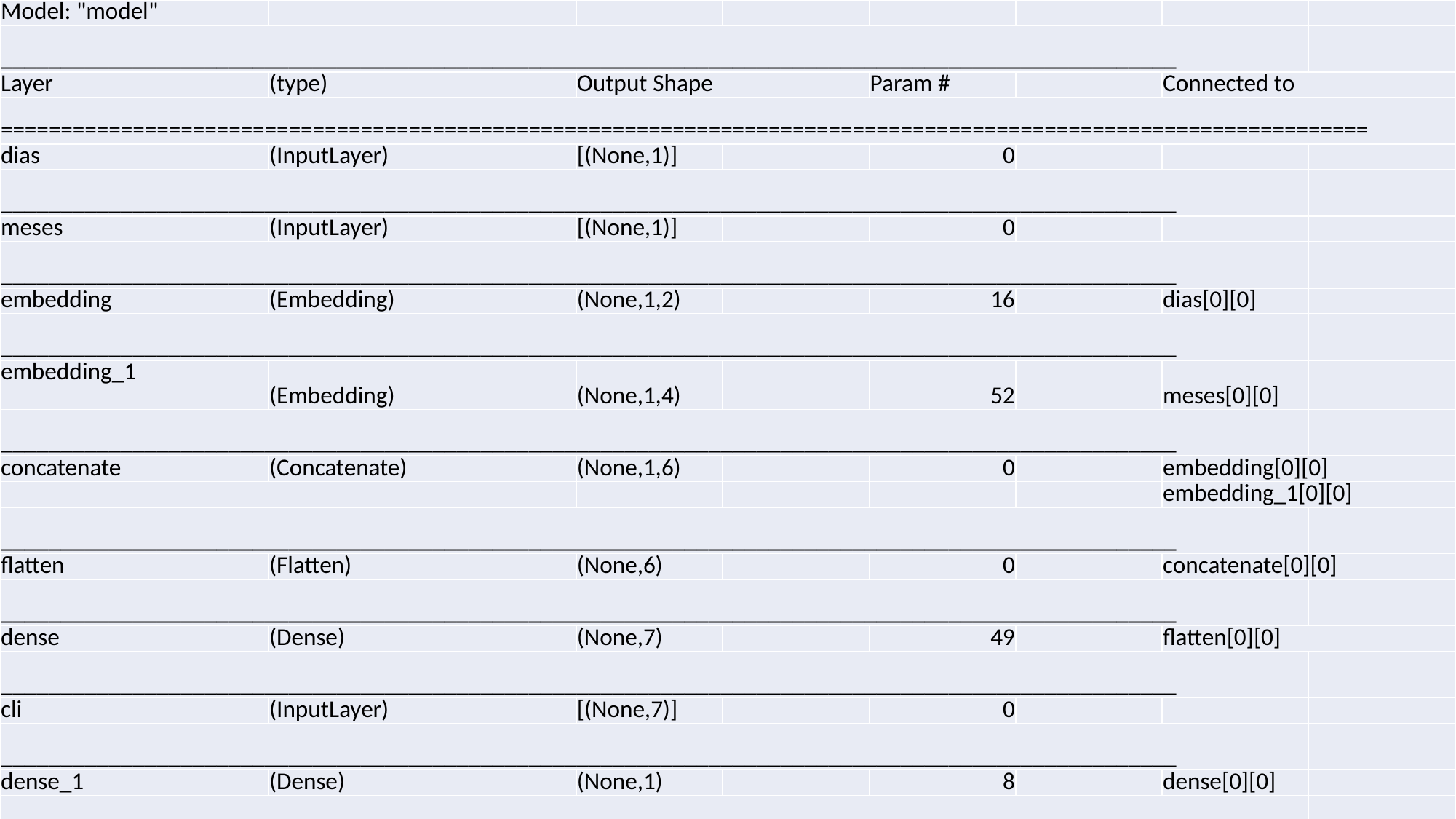

| Model: "model" |  |  |  |  |  |  |  |
| --- | --- | --- | --- | --- | --- | --- | --- |
| \_\_\_\_\_\_\_\_\_\_\_\_\_\_\_\_\_\_\_\_\_\_\_\_\_\_\_\_\_\_\_\_\_\_\_\_\_\_\_\_\_\_\_\_\_\_\_\_\_\_\_\_\_\_\_\_\_\_\_\_\_\_\_\_\_\_\_\_\_\_\_\_\_\_\_\_\_\_\_\_\_\_\_\_\_\_\_\_\_\_\_\_\_\_\_\_\_\_ |  |  |  |  |  |  |  |
| Layer | (type) | Output Shape |  | Param # |  | Connected to |  |
| ================================================================================================================== |  |  |  |  |  |  |  |
| dias | (InputLayer) | [(None,1)] |  | 0 |  |  |  |
| \_\_\_\_\_\_\_\_\_\_\_\_\_\_\_\_\_\_\_\_\_\_\_\_\_\_\_\_\_\_\_\_\_\_\_\_\_\_\_\_\_\_\_\_\_\_\_\_\_\_\_\_\_\_\_\_\_\_\_\_\_\_\_\_\_\_\_\_\_\_\_\_\_\_\_\_\_\_\_\_\_\_\_\_\_\_\_\_\_\_\_\_\_\_\_\_\_\_ |  |  |  |  |  |  |  |
| meses | (InputLayer) | [(None,1)] |  | 0 |  |  |  |
| \_\_\_\_\_\_\_\_\_\_\_\_\_\_\_\_\_\_\_\_\_\_\_\_\_\_\_\_\_\_\_\_\_\_\_\_\_\_\_\_\_\_\_\_\_\_\_\_\_\_\_\_\_\_\_\_\_\_\_\_\_\_\_\_\_\_\_\_\_\_\_\_\_\_\_\_\_\_\_\_\_\_\_\_\_\_\_\_\_\_\_\_\_\_\_\_\_\_ |  |  |  |  |  |  |  |
| embedding | (Embedding) | (None,1,2) |  | 16 |  | dias[0][0] |  |
| \_\_\_\_\_\_\_\_\_\_\_\_\_\_\_\_\_\_\_\_\_\_\_\_\_\_\_\_\_\_\_\_\_\_\_\_\_\_\_\_\_\_\_\_\_\_\_\_\_\_\_\_\_\_\_\_\_\_\_\_\_\_\_\_\_\_\_\_\_\_\_\_\_\_\_\_\_\_\_\_\_\_\_\_\_\_\_\_\_\_\_\_\_\_\_\_\_\_ |  |  |  |  |  |  |  |
| embedding\_1 | (Embedding) | (None,1,4) |  | 52 |  | meses[0][0] |  |
| \_\_\_\_\_\_\_\_\_\_\_\_\_\_\_\_\_\_\_\_\_\_\_\_\_\_\_\_\_\_\_\_\_\_\_\_\_\_\_\_\_\_\_\_\_\_\_\_\_\_\_\_\_\_\_\_\_\_\_\_\_\_\_\_\_\_\_\_\_\_\_\_\_\_\_\_\_\_\_\_\_\_\_\_\_\_\_\_\_\_\_\_\_\_\_\_\_\_ |  |  |  |  |  |  |  |
| concatenate | (Concatenate) | (None,1,6) |  | 0 |  | embedding[0][0] |  |
|  |  |  |  |  |  | embedding\_1[0][0] |  |
| \_\_\_\_\_\_\_\_\_\_\_\_\_\_\_\_\_\_\_\_\_\_\_\_\_\_\_\_\_\_\_\_\_\_\_\_\_\_\_\_\_\_\_\_\_\_\_\_\_\_\_\_\_\_\_\_\_\_\_\_\_\_\_\_\_\_\_\_\_\_\_\_\_\_\_\_\_\_\_\_\_\_\_\_\_\_\_\_\_\_\_\_\_\_\_\_\_\_ |  |  |  |  |  |  |  |
| flatten | (Flatten) | (None,6) |  | 0 |  | concatenate[0][0] |  |
| \_\_\_\_\_\_\_\_\_\_\_\_\_\_\_\_\_\_\_\_\_\_\_\_\_\_\_\_\_\_\_\_\_\_\_\_\_\_\_\_\_\_\_\_\_\_\_\_\_\_\_\_\_\_\_\_\_\_\_\_\_\_\_\_\_\_\_\_\_\_\_\_\_\_\_\_\_\_\_\_\_\_\_\_\_\_\_\_\_\_\_\_\_\_\_\_\_\_ |  |  |  |  |  |  |  |
| dense | (Dense) | (None,7) |  | 49 |  | flatten[0][0] |  |
| \_\_\_\_\_\_\_\_\_\_\_\_\_\_\_\_\_\_\_\_\_\_\_\_\_\_\_\_\_\_\_\_\_\_\_\_\_\_\_\_\_\_\_\_\_\_\_\_\_\_\_\_\_\_\_\_\_\_\_\_\_\_\_\_\_\_\_\_\_\_\_\_\_\_\_\_\_\_\_\_\_\_\_\_\_\_\_\_\_\_\_\_\_\_\_\_\_\_ |  |  |  |  |  |  |  |
| cli | (InputLayer) | [(None,7)] |  | 0 |  |  |  |
| \_\_\_\_\_\_\_\_\_\_\_\_\_\_\_\_\_\_\_\_\_\_\_\_\_\_\_\_\_\_\_\_\_\_\_\_\_\_\_\_\_\_\_\_\_\_\_\_\_\_\_\_\_\_\_\_\_\_\_\_\_\_\_\_\_\_\_\_\_\_\_\_\_\_\_\_\_\_\_\_\_\_\_\_\_\_\_\_\_\_\_\_\_\_\_\_\_\_ |  |  |  |  |  |  |  |
| dense\_1 | (Dense) | (None,1) |  | 8 |  | dense[0][0] |  |
| ================================================================================================== |  |  |  |  |  |  |  |